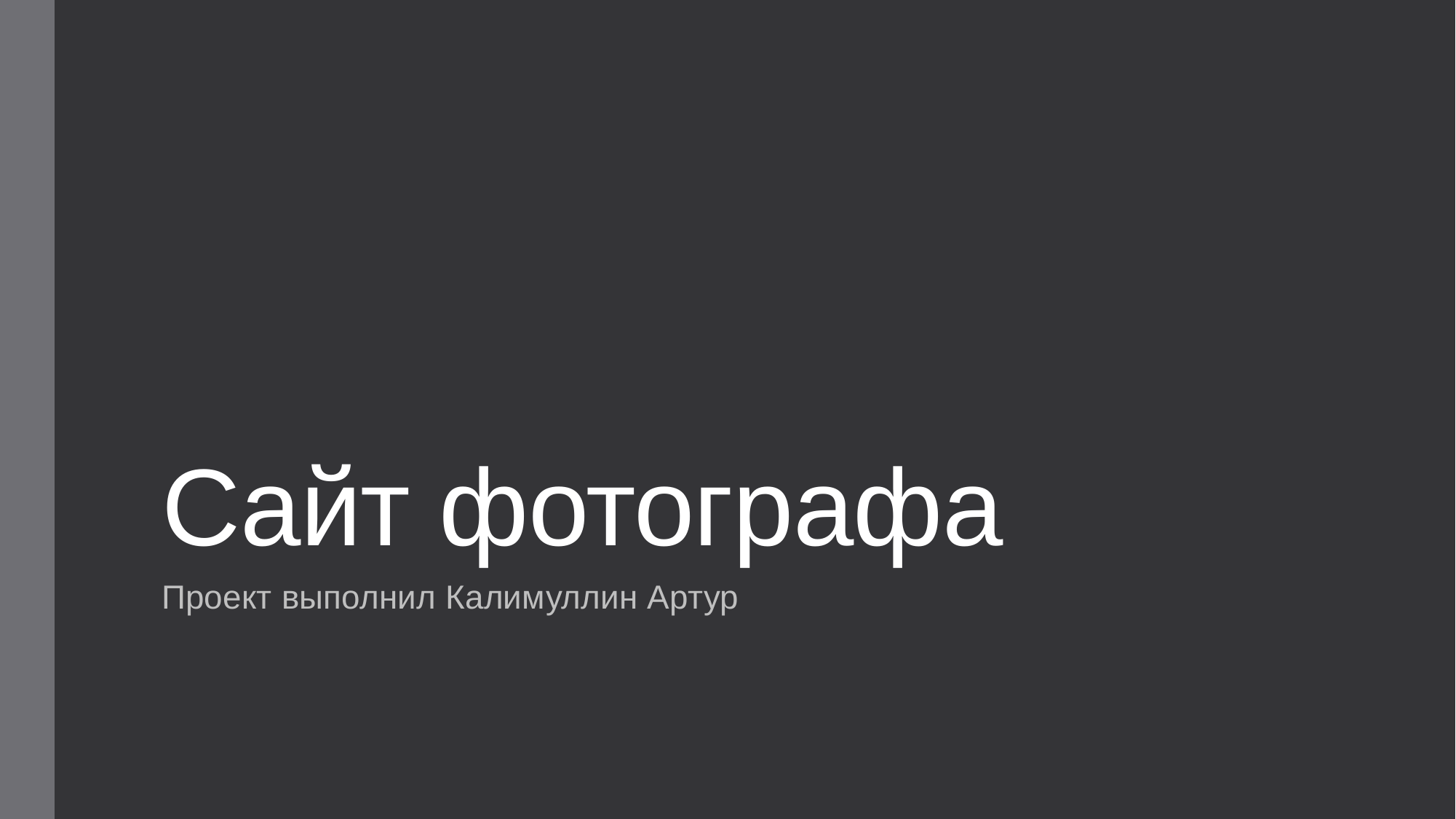

# Сайт фотографа
Проект выполнил Калимуллин Артур